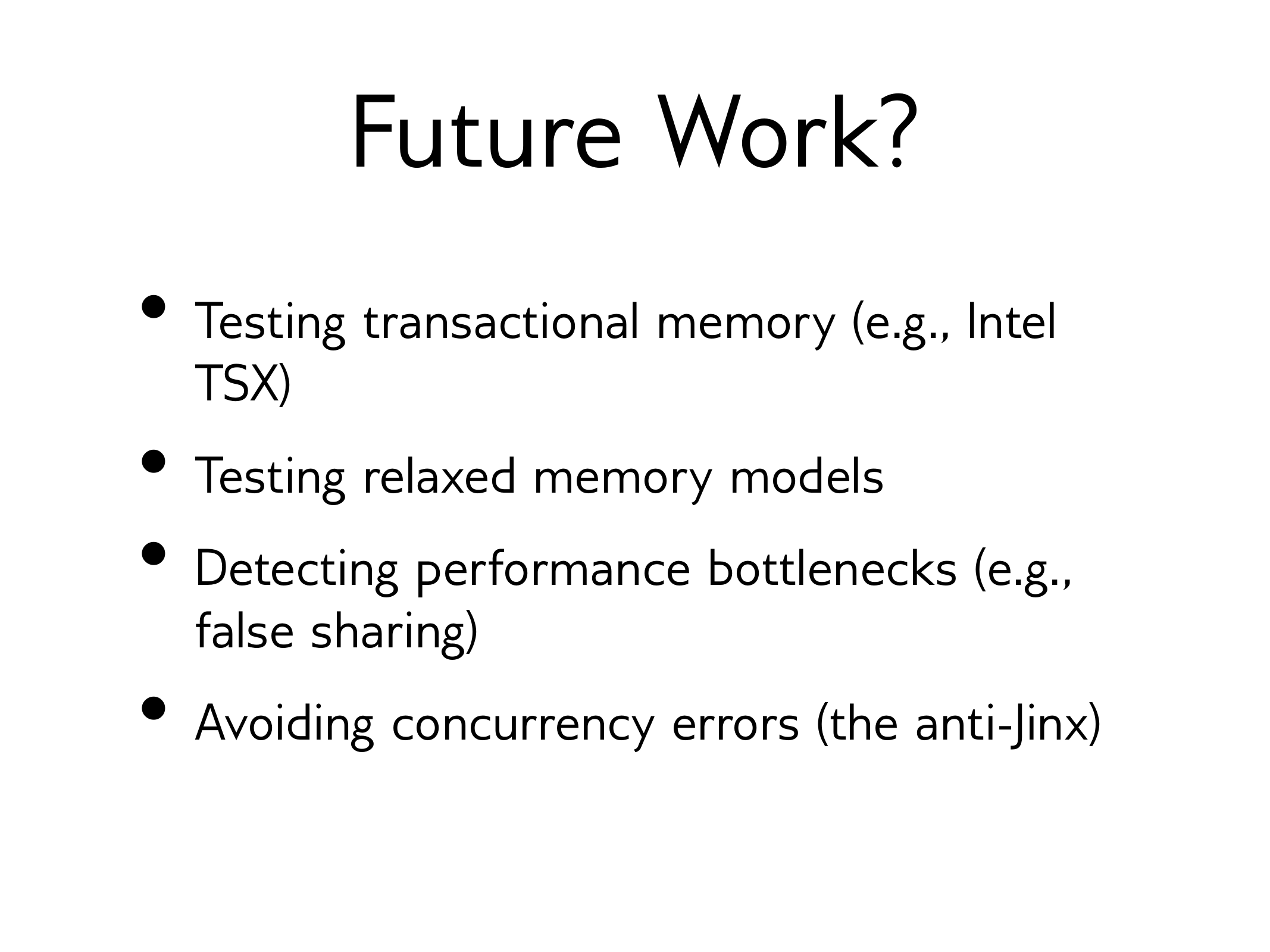

# Future Work?
Testing transactional memory (e.g., Intel TSX)
Testing relaxed memory models
Detecting performance bottlenecks (e.g., false sharing)
Avoiding concurrency errors (the anti-Jinx)